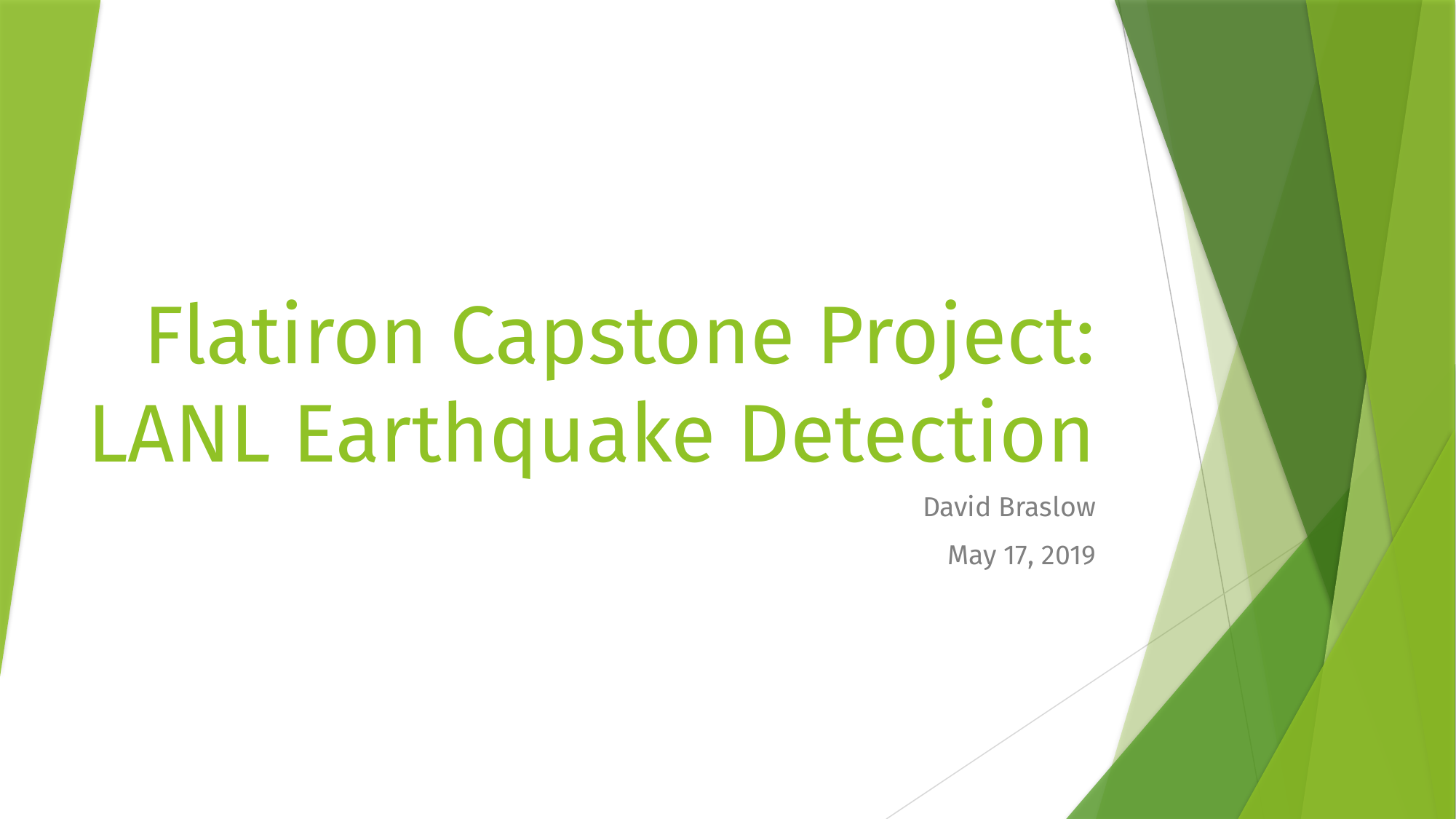

# Flatiron Capstone Project: LANL Earthquake Detection
David Braslow
May 17, 2019